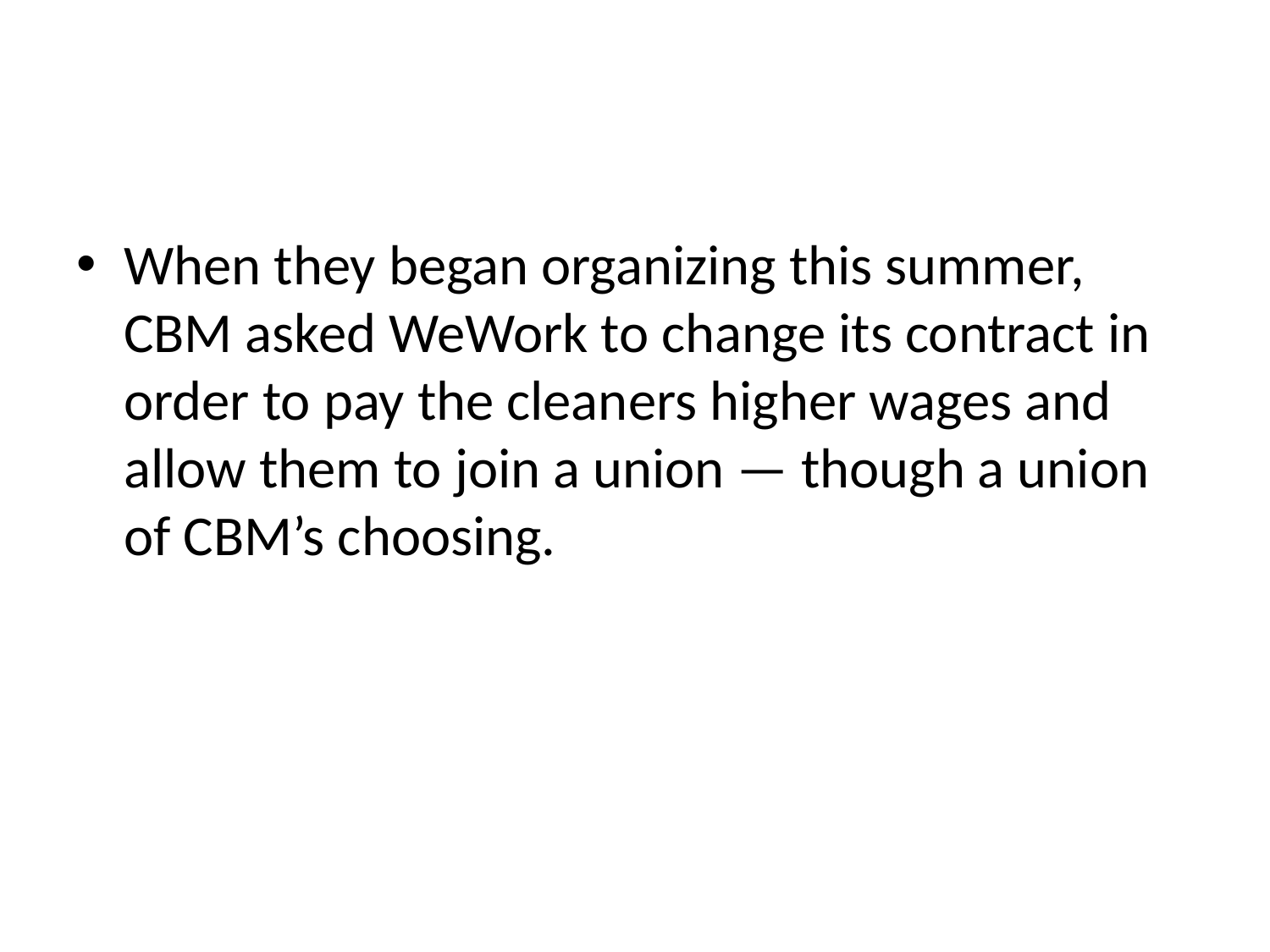

#
When they began organizing this summer, CBM asked WeWork to change its contract in order to pay the cleaners higher wages and allow them to join a union — though a union of CBM’s choosing.